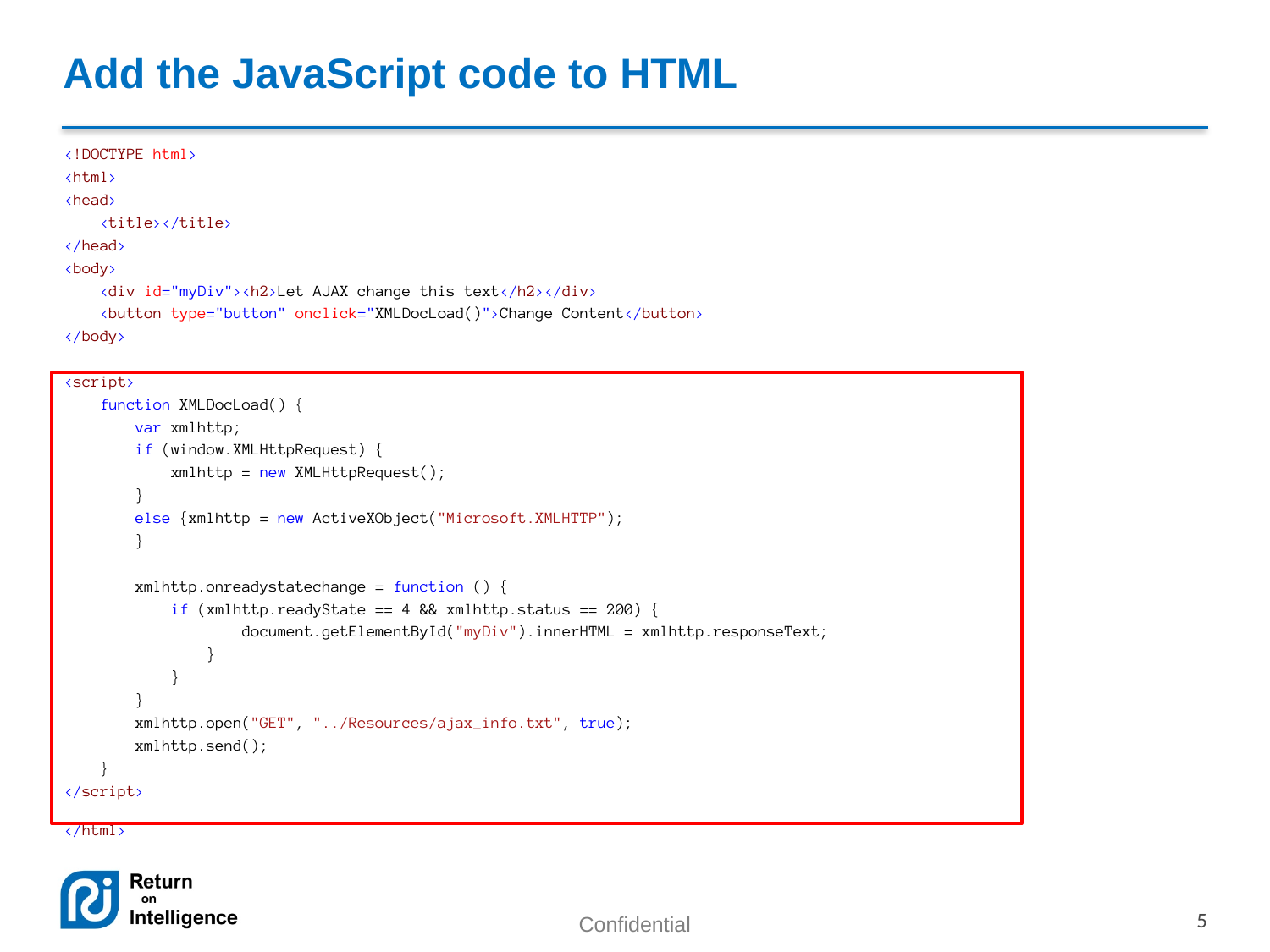

# Add the JavaScript code to HTML
<!DOCTYPE html>
<html>
<head>
    <title></title>
</head>
<body>
    <div id="myDiv"><h2>Let AJAX change this text</h2></div>
    <button type="button" onclick="XMLDocLoad()">Change Content</button>
</body>

<script>
    function XMLDocLoad() {
        var xmlhttp;
        if (window.XMLHttpRequest) {
            xmlhttp = new XMLHttpRequest();
        }
        else {xmlhttp = new ActiveXObject("Microsoft.XMLHTTP");
        }

        xmlhttp.onreadystatechange = function () {
            if (xmlhttp.readyState == 4 && xmlhttp.status == 200) {
                    document.getElementById("myDiv").innerHTML = xmlhttp.responseText;
                }
            }
        }
        xmlhttp.open("GET", "../Resources/ajax_info.txt", true);
        xmlhttp.send();
    }
</script>

</html>